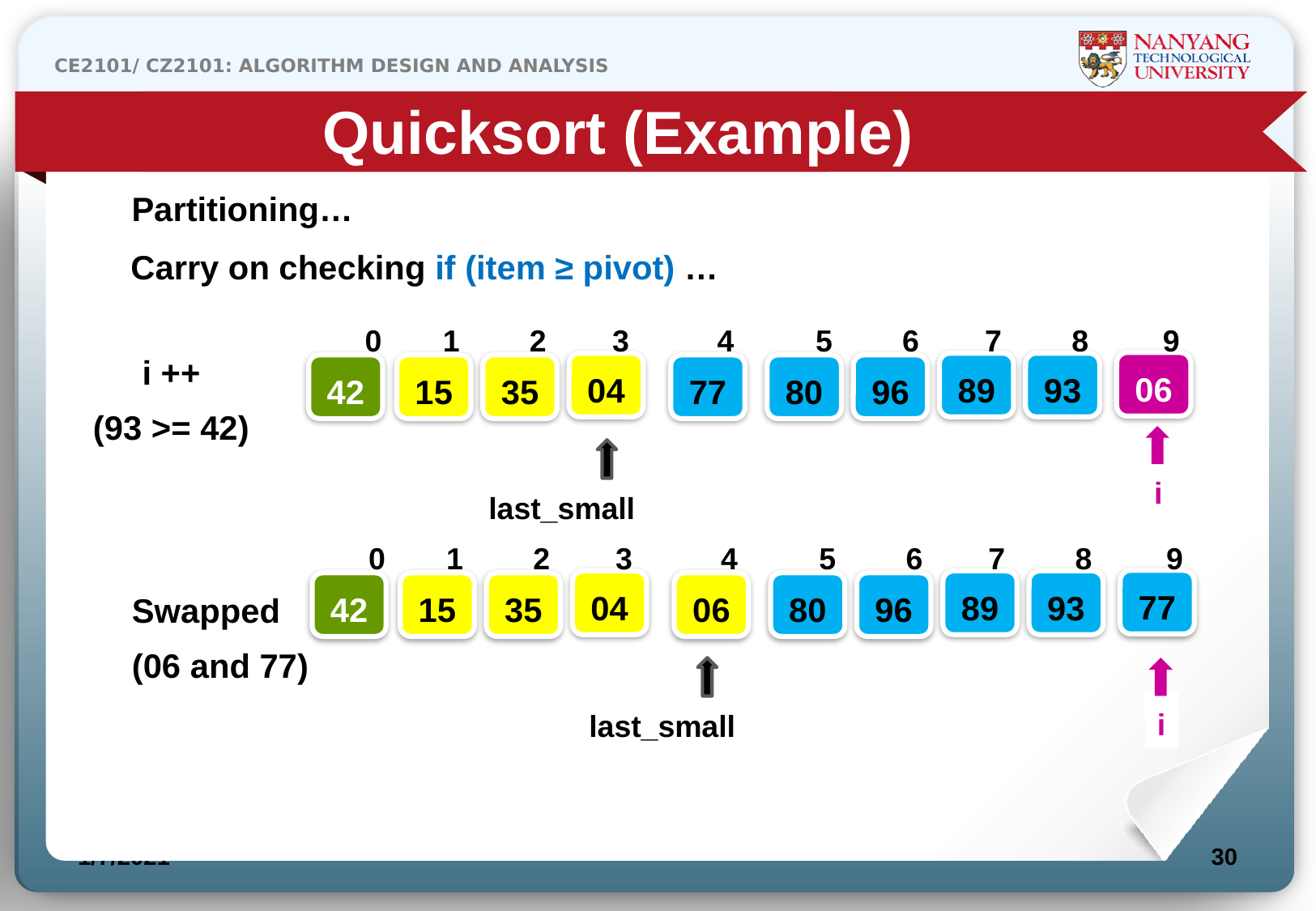

Quicksort (Example)
Partitioning…
Carry on checking if (item ≥ pivot) …
0
1
2
3
4
5
6
7
8
9
i ++
(93 >= 42)
06
04
89
93
42
15
35
77
80
96

i

last_small
0
1
2
3
4
5
6
7
8
9
77
04
89
93
42
15
35
06
80
96
Swapped
(06 and 77)

last_small

i